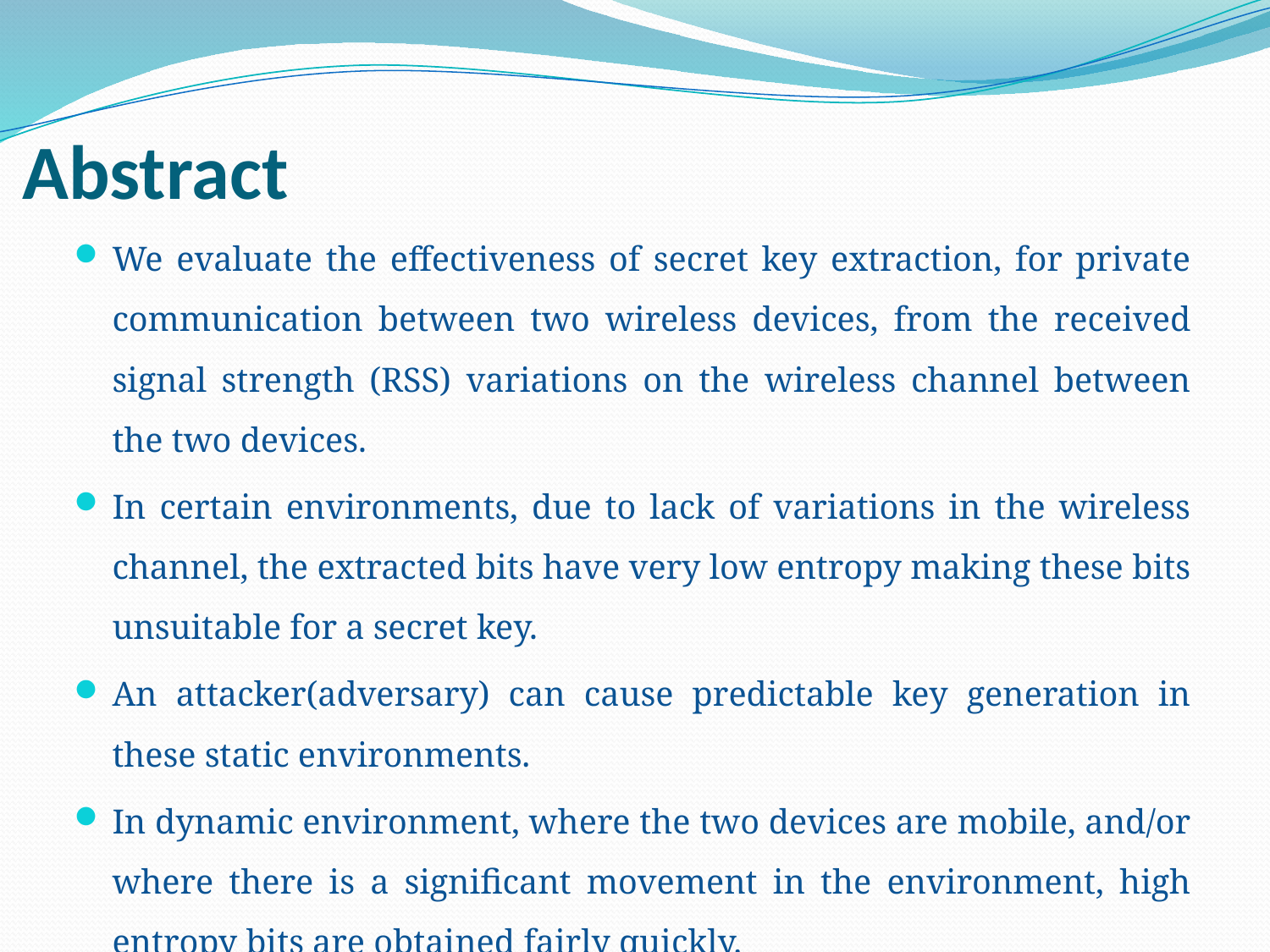

# Abstract
We evaluate the effectiveness of secret key extraction, for private communication between two wireless devices, from the received signal strength (RSS) variations on the wireless channel between the two devices.
In certain environments, due to lack of variations in the wireless channel, the extracted bits have very low entropy making these bits unsuitable for a secret key.
An attacker(adversary) can cause predictable key generation in these static environments.
In dynamic environment, where the two devices are mobile, and/or where there is a significant movement in the environment, high entropy bits are obtained fairly quickly.